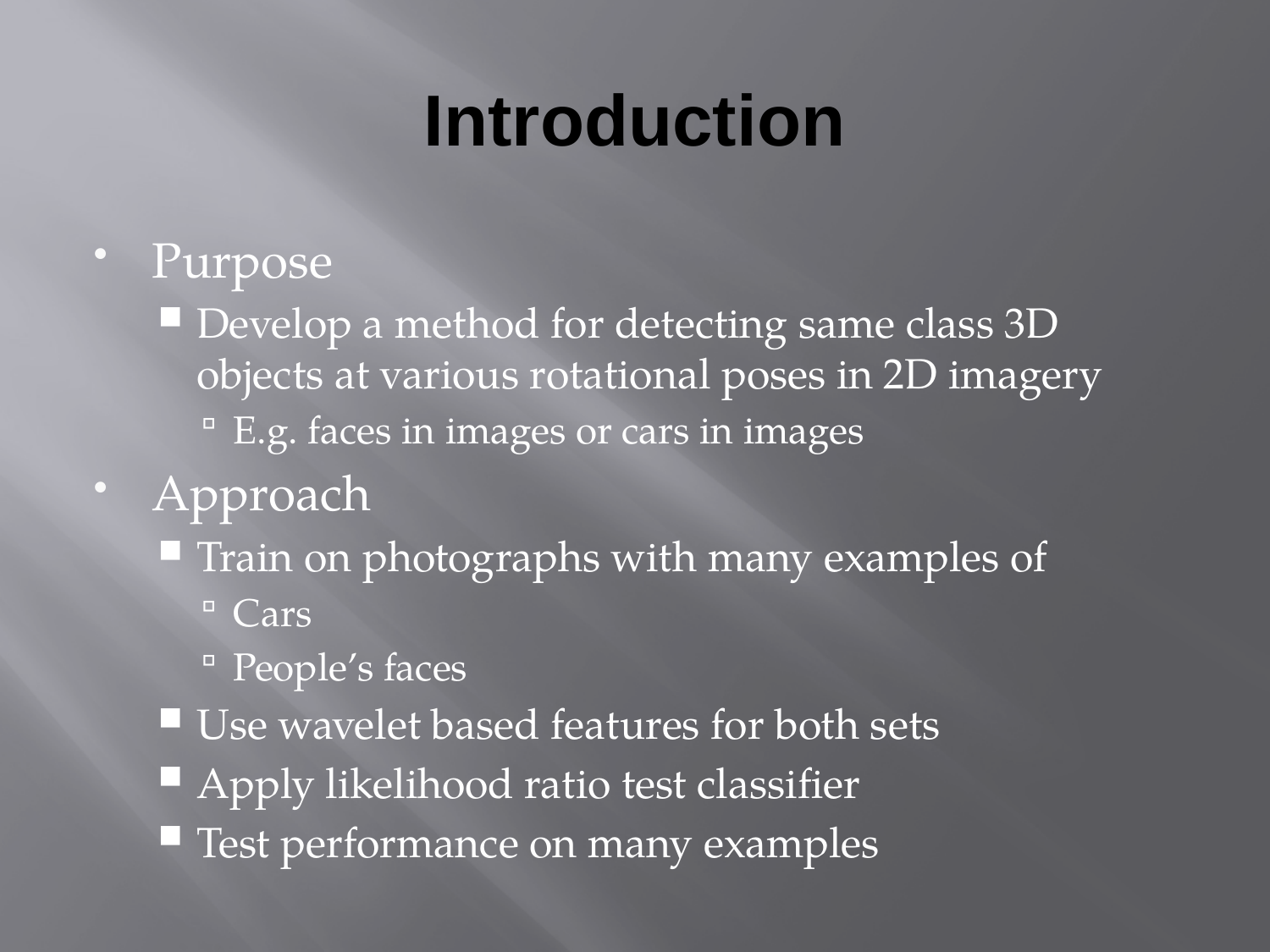

# Introduction
Purpose
Develop a method for detecting same class 3D objects at various rotational poses in 2D imagery
E.g. faces in images or cars in images
Approach
Train on photographs with many examples of
Cars
People’s faces
Use wavelet based features for both sets
Apply likelihood ratio test classifier
Test performance on many examples